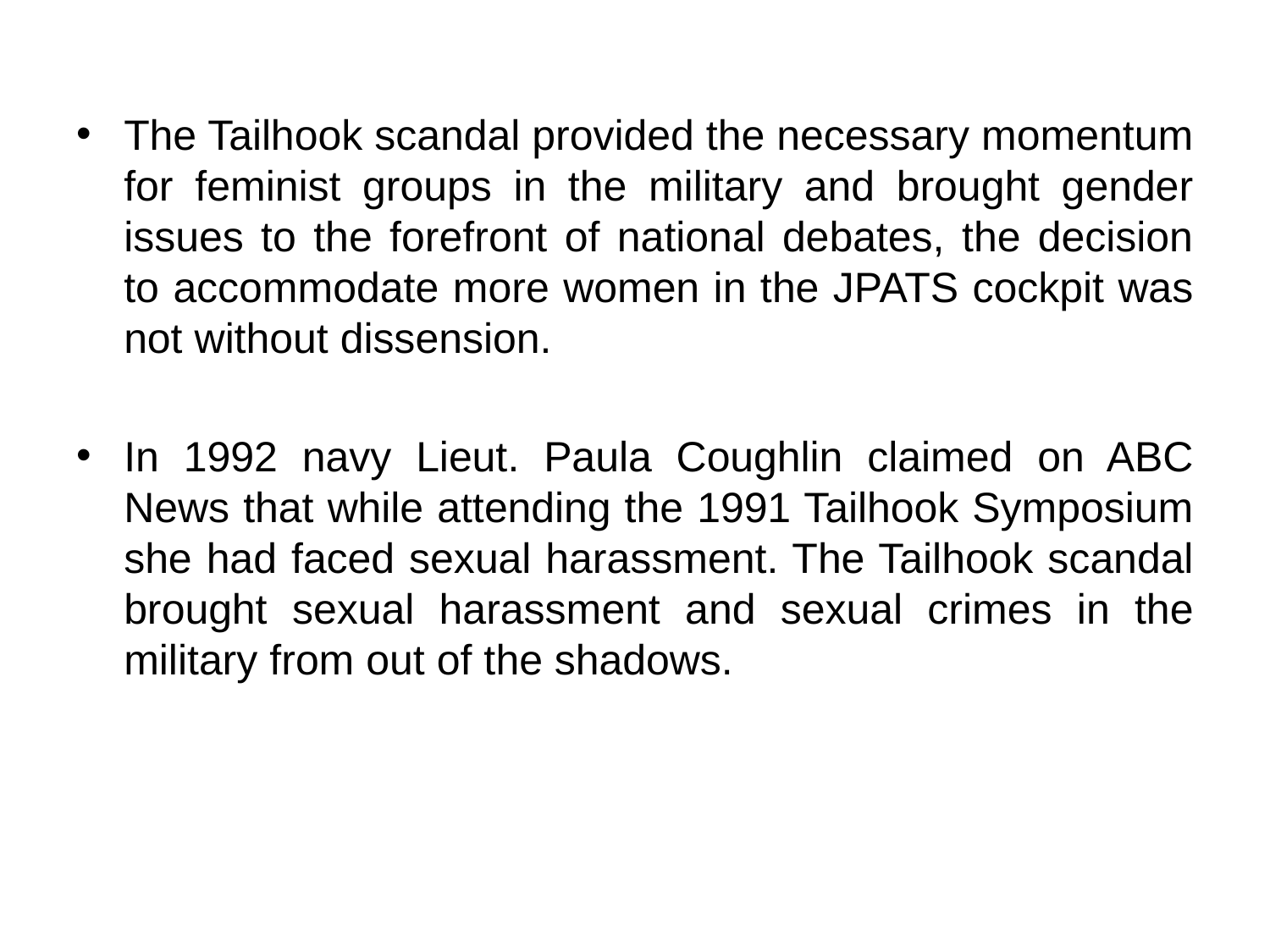

The Tailhook scandal provided the necessary momentum for feminist groups in the military and brought gender issues to the forefront of national debates, the decision to accommodate more women in the JPATS cockpit was not without dissension.

In 1992 navy Lieut. Paula Coughlin claimed on ABC News that while attending the 1991 Tailhook Symposium she had faced sexual harassment. The Tailhook scandal brought sexual harassment and sexual crimes in the military from out of the shadows.